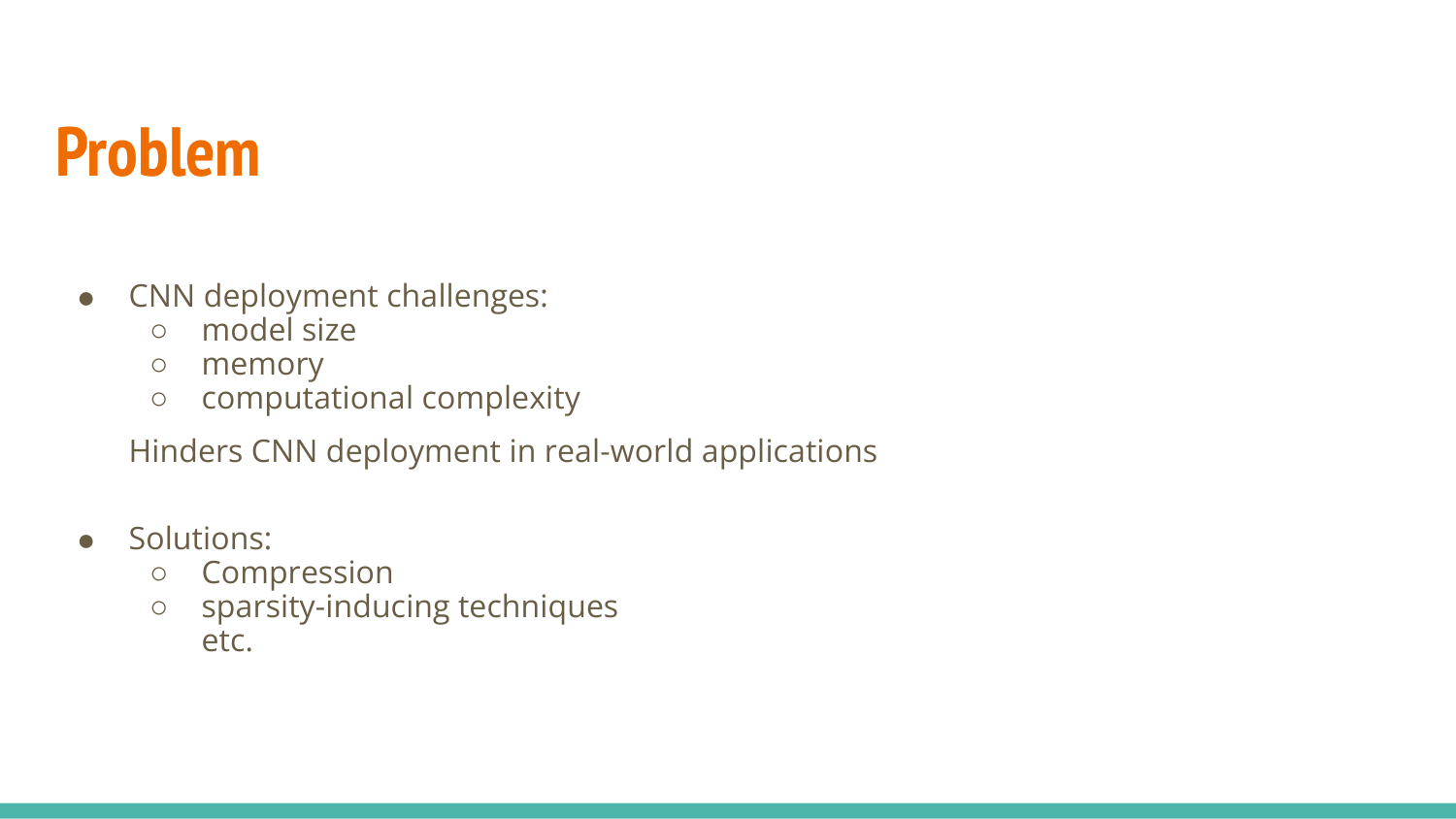

# Problem
CNN deployment challenges:
model size
memory
computational complexity
Hinders CNN deployment in real-world applications
Solutions:
Compression
sparsity-inducing techniques
etc.